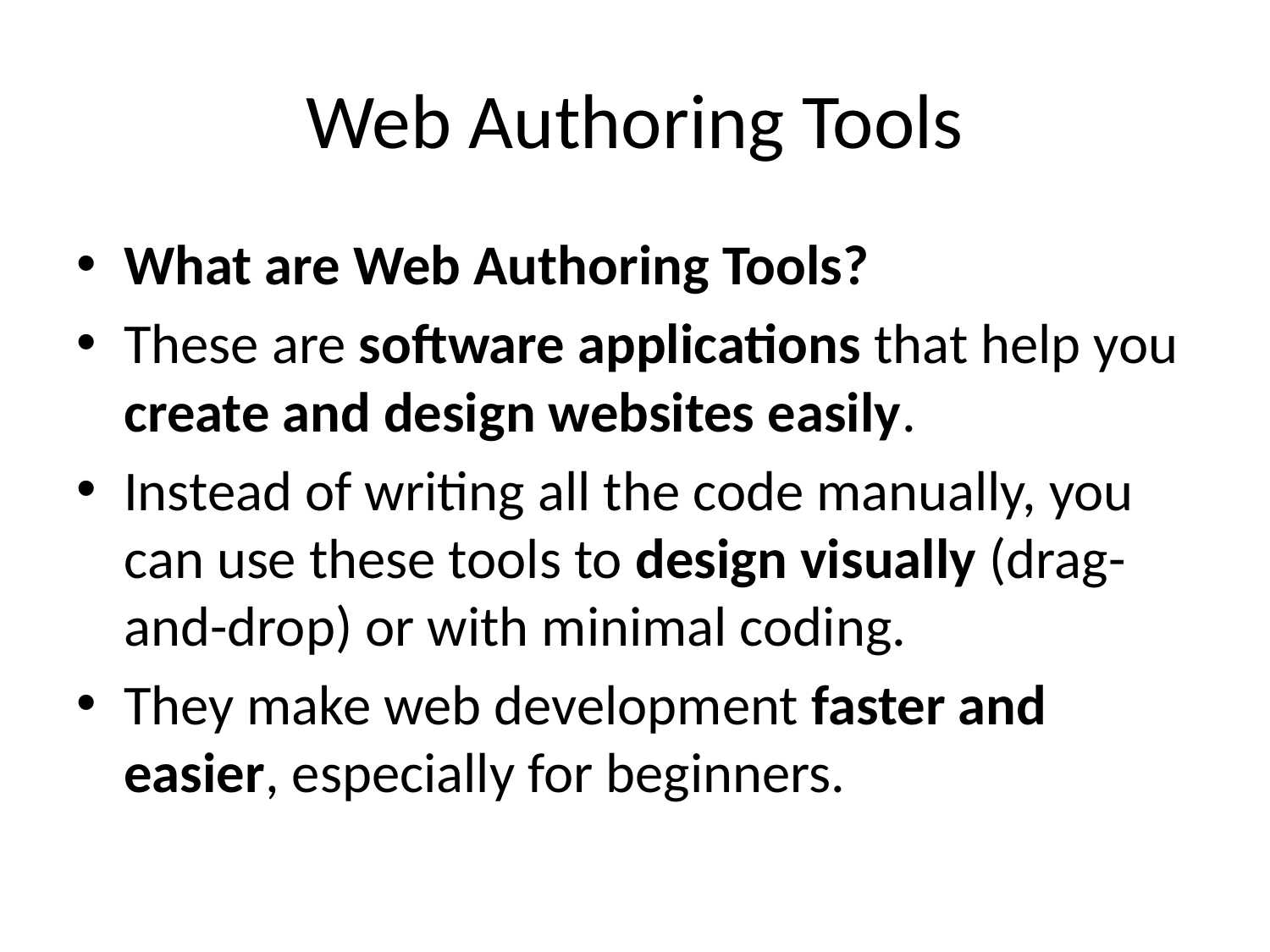

# Web Authoring Tools
What are Web Authoring Tools?
These are software applications that help you create and design websites easily.
Instead of writing all the code manually, you can use these tools to design visually (drag-and-drop) or with minimal coding.
They make web development faster and easier, especially for beginners.